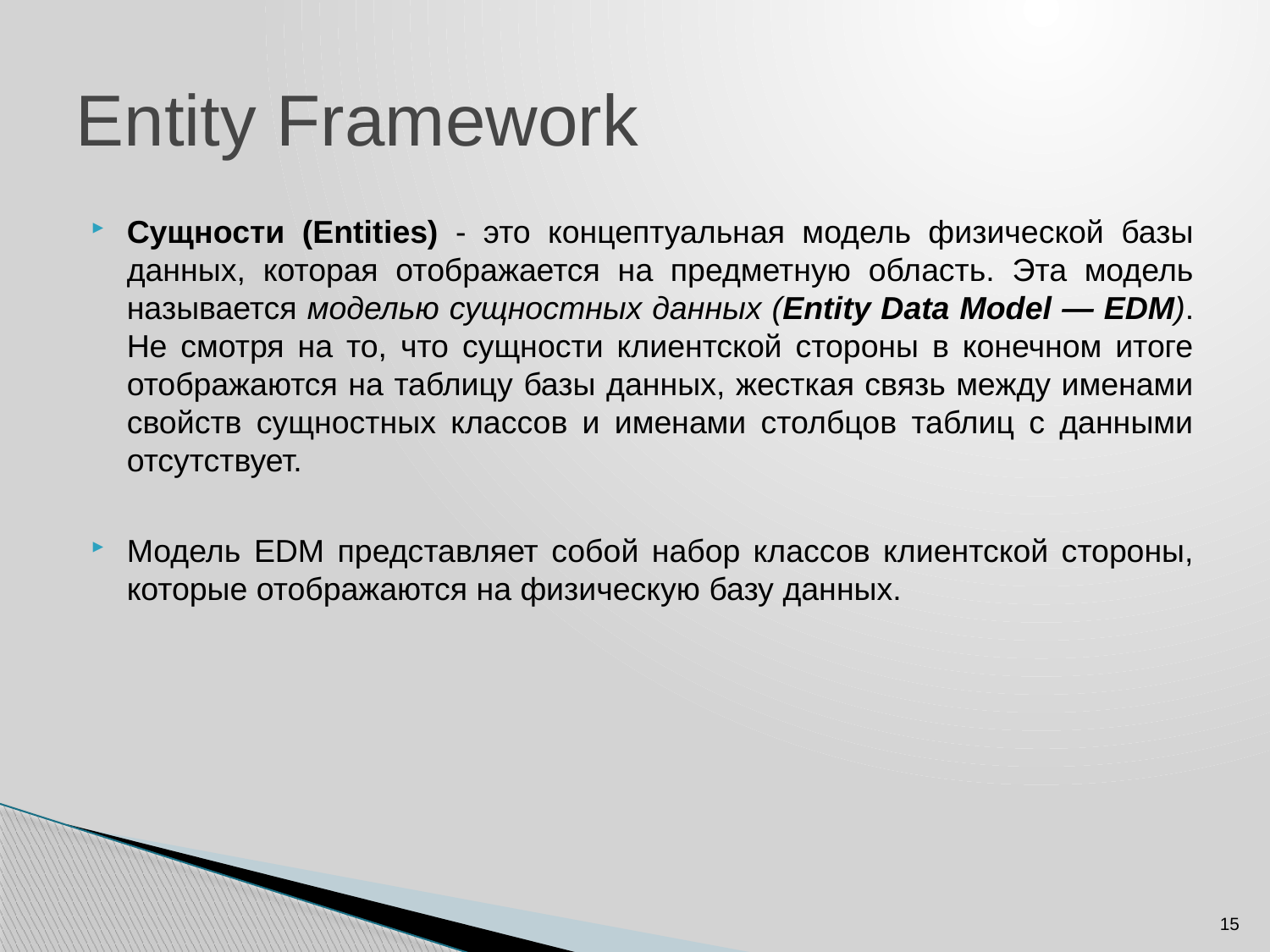

# Entity Framework
Cущности (Entities) - это концептуальная модель физической базы данных, которая отображается на предметную область. Эта модель называется моделью сущностных данных (Entity Data Model — EDM). Не смотря на то, что сущности клиентской стороны в конечном итоге отображаются на таблицу базы данных, жесткая связь между именами свойств сущностных классов и именами столбцов таблиц с данными отсутствует.

Модель EDM представляет собой набор классов клиентской стороны, которые отображаются на физическую базу данных.
15